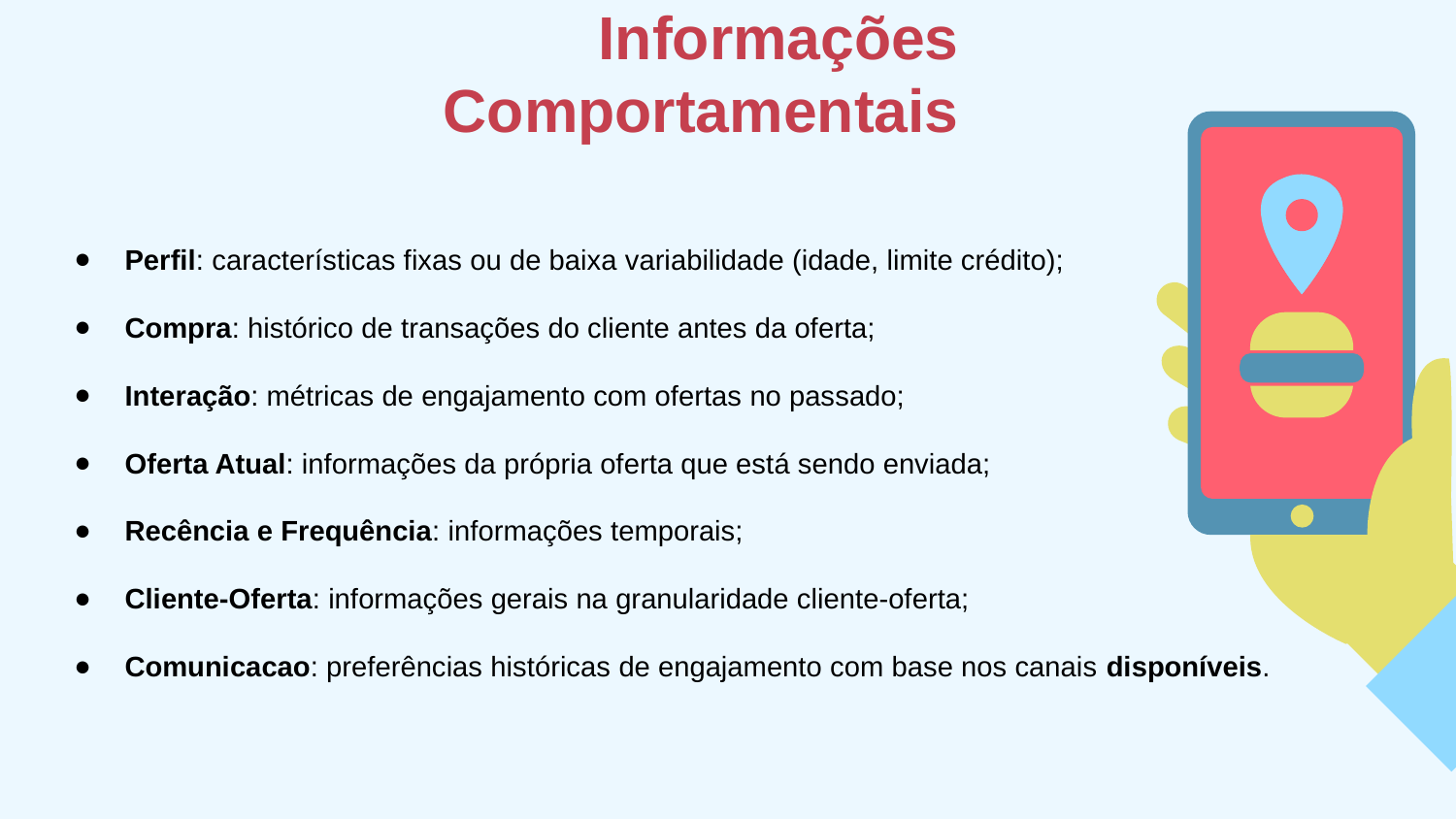

# Informações Comportamentais

Perfil: características fixas ou de baixa variabilidade (idade, limite crédito);
Compra: histórico de transações do cliente antes da oferta;
Interação: métricas de engajamento com ofertas no passado;
Oferta Atual: informações da própria oferta que está sendo enviada;
Recência e Frequência: informações temporais;
Cliente-Oferta: informações gerais na granularidade cliente-oferta;
Comunicacao: preferências históricas de engajamento com base nos canais disponíveis.